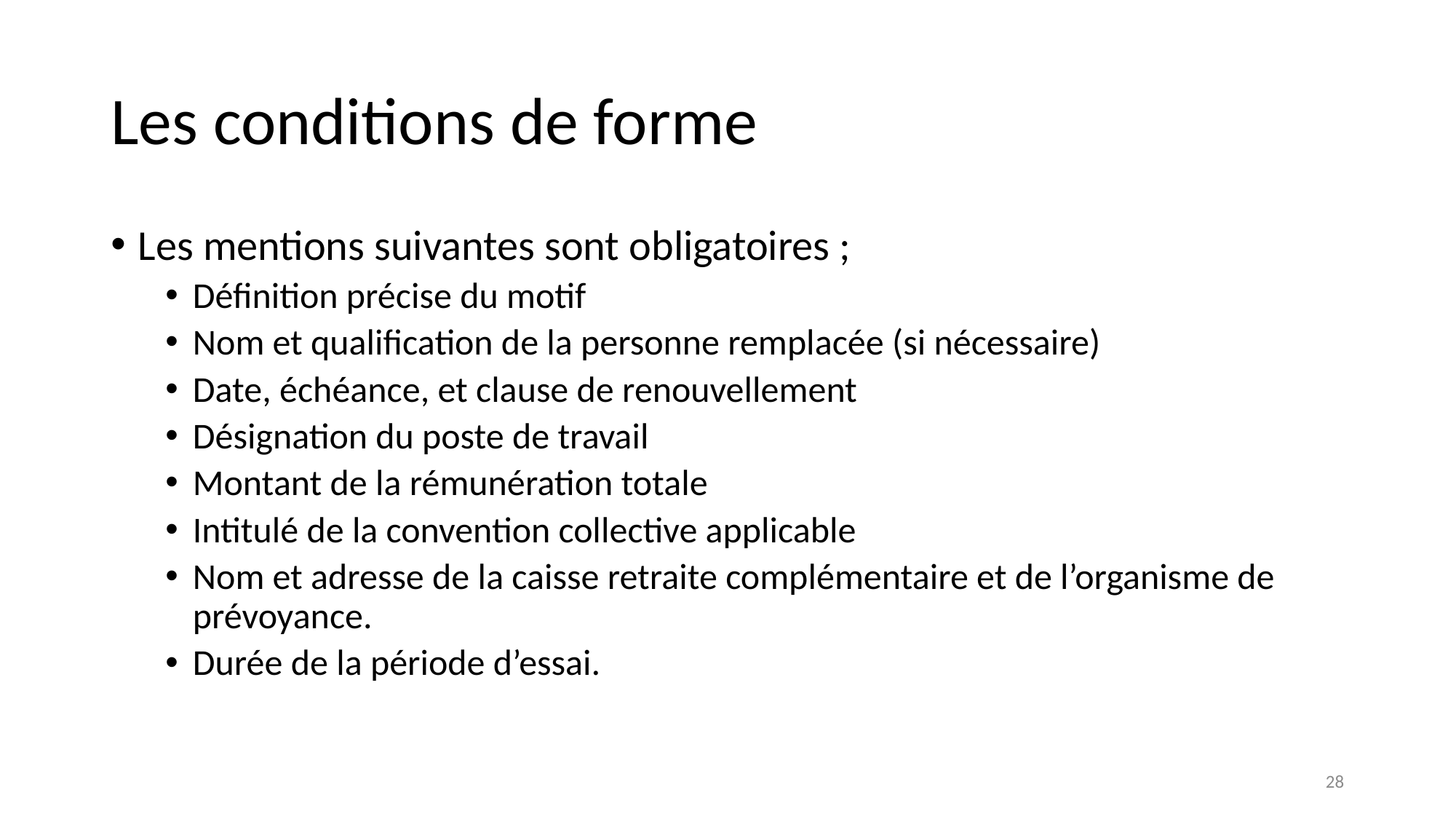

# Les conditions de forme
Les mentions suivantes sont obligatoires ;
Définition précise du motif
Nom et qualification de la personne remplacée (si nécessaire)
Date, échéance, et clause de renouvellement
Désignation du poste de travail
Montant de la rémunération totale
Intitulé de la convention collective applicable
Nom et adresse de la caisse retraite complémentaire et de l’organisme de prévoyance.
Durée de la période d’essai.

28